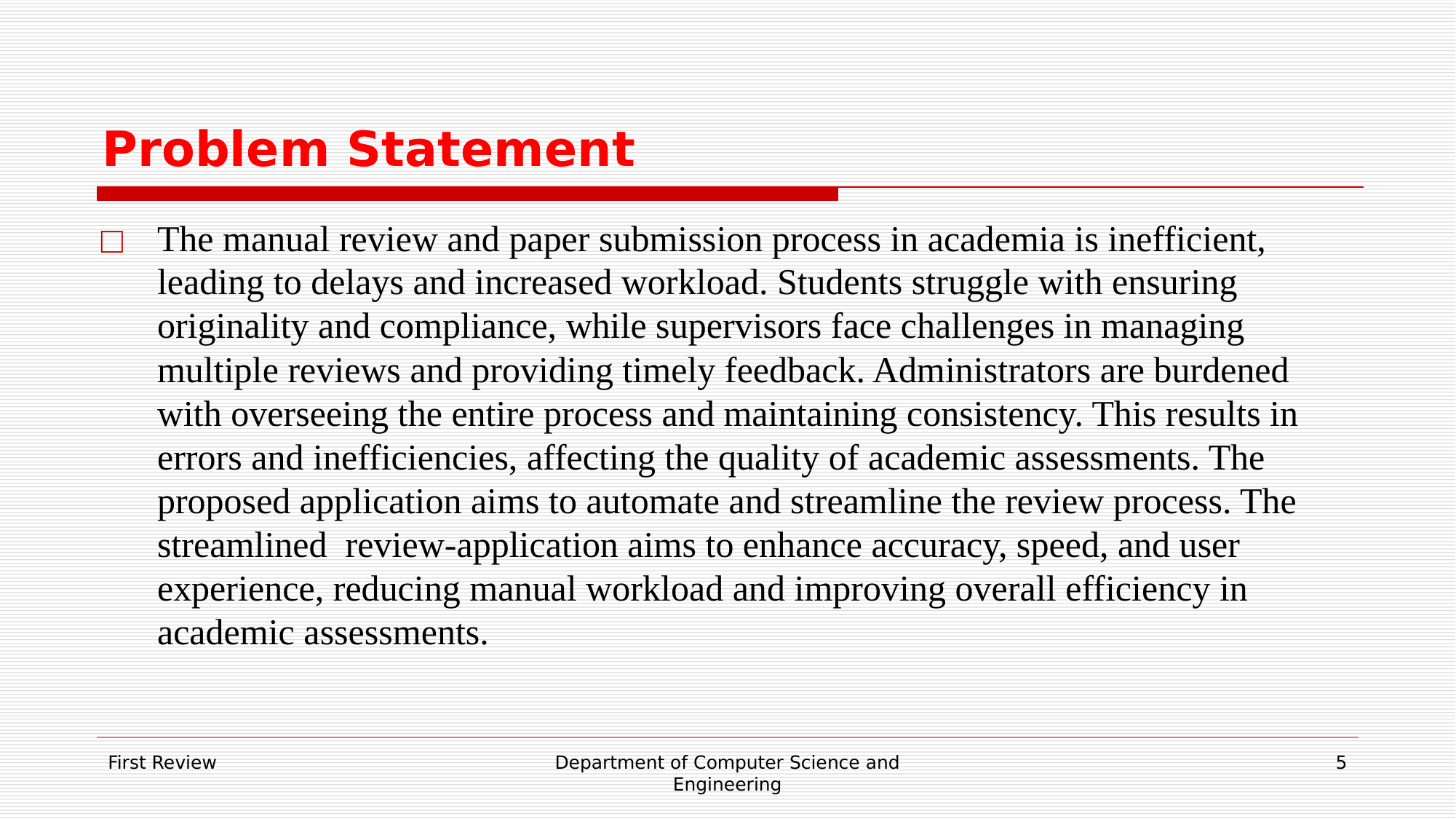

# Problem Statement
The manual review and paper submission process in academia is inefficient, leading to delays and increased workload. Students struggle with ensuring originality and compliance, while supervisors face challenges in managing multiple reviews and providing timely feedback. Administrators are burdened with overseeing the entire process and maintaining consistency. This results in errors and inefficiencies, affecting the quality of academic assessments. The proposed application aims to automate and streamline the review process. The streamlined  review-application aims to enhance accuracy, speed, and user experience, reducing manual workload and improving overall efficiency in academic assessments.

First Review
Department of Computer Science and Engineering
5